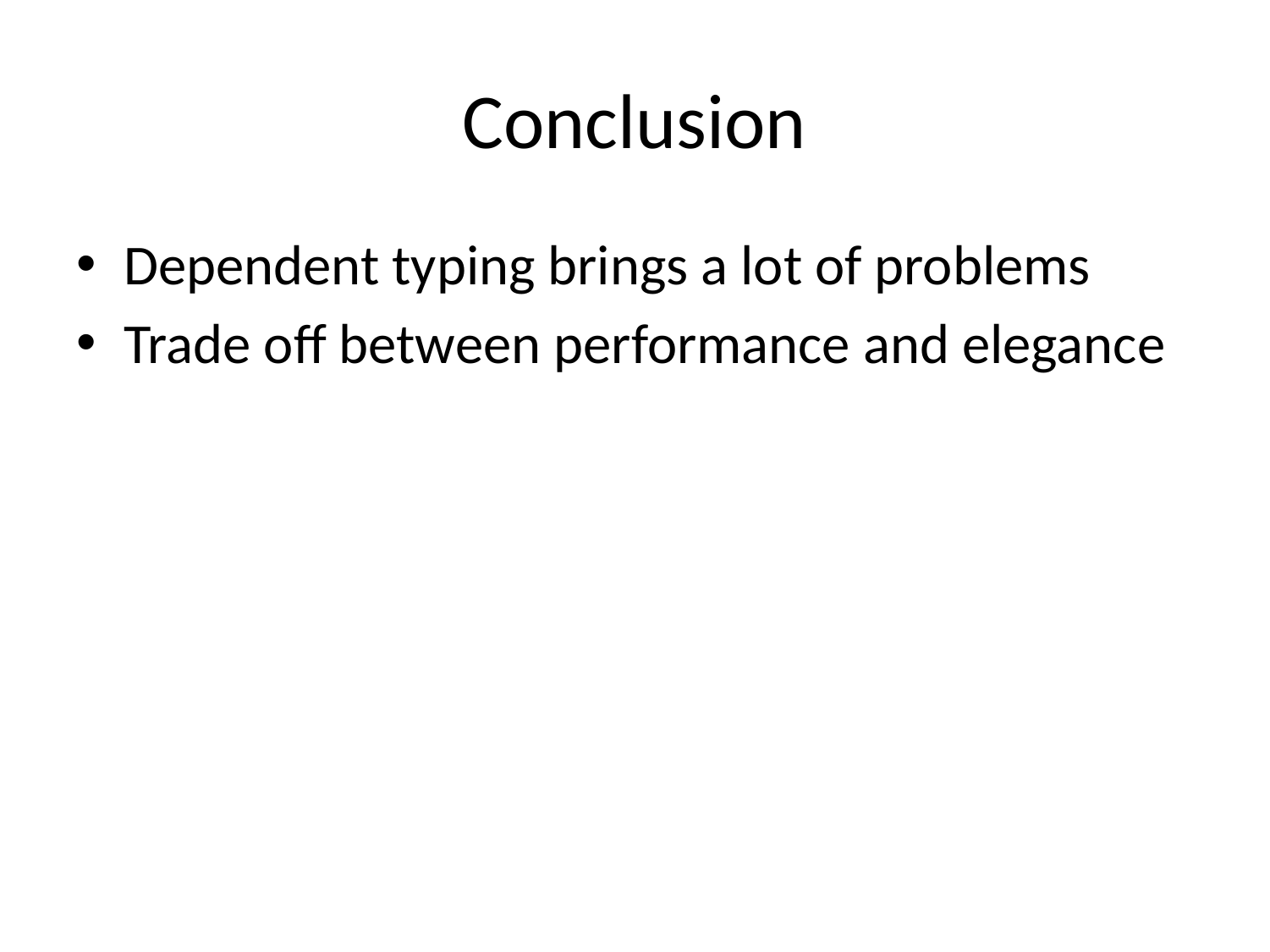

# Conclusion
Dependent typing brings a lot of problems
Trade off between performance and elegance